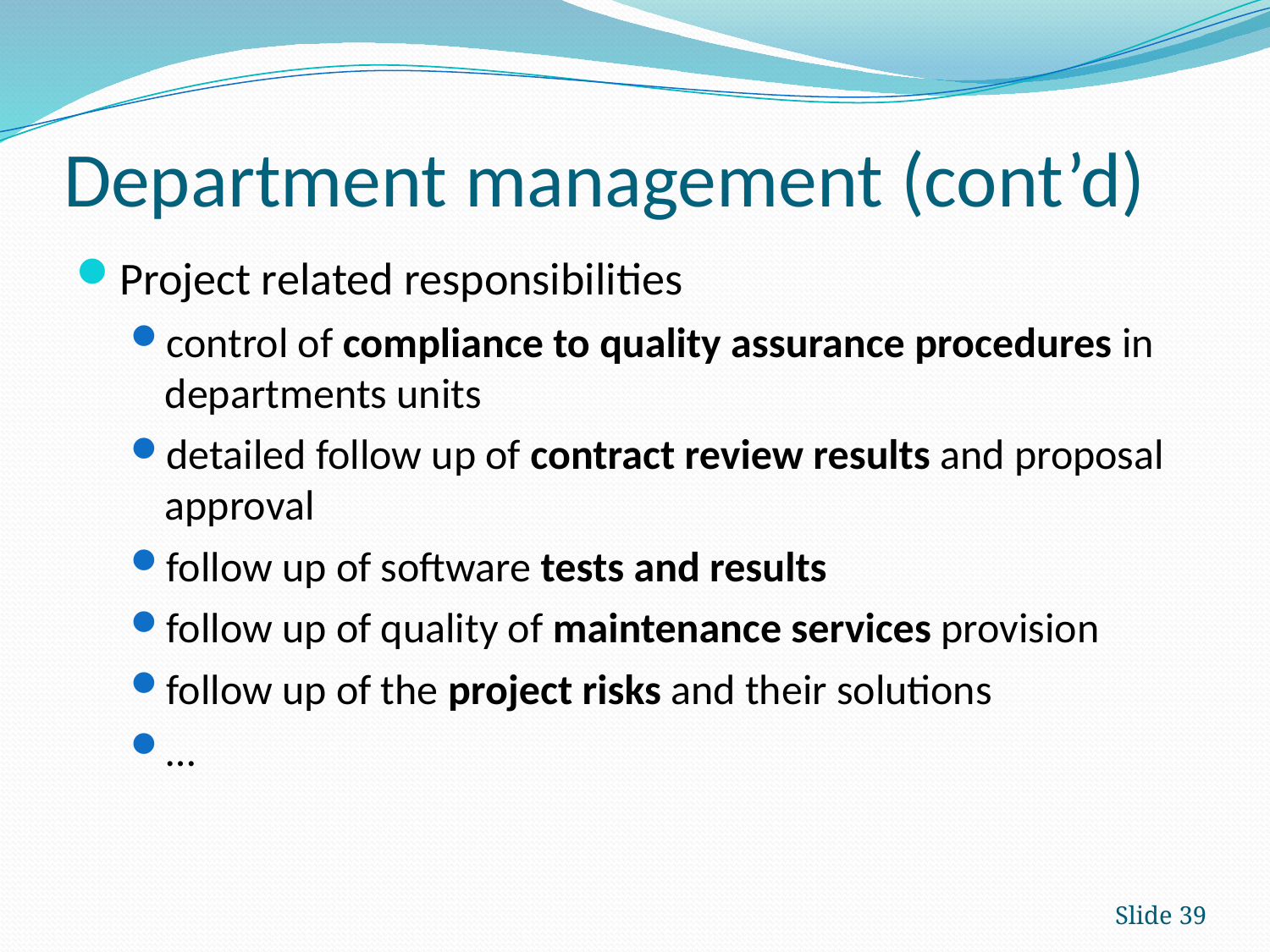

# Department management (cont’d)
Project related responsibilities
control of compliance to quality assurance procedures in departments units
detailed follow up of contract review results and proposal approval
follow up of software tests and results
follow up of quality of maintenance services provision
follow up of the project risks and their solutions
…

Slide 39